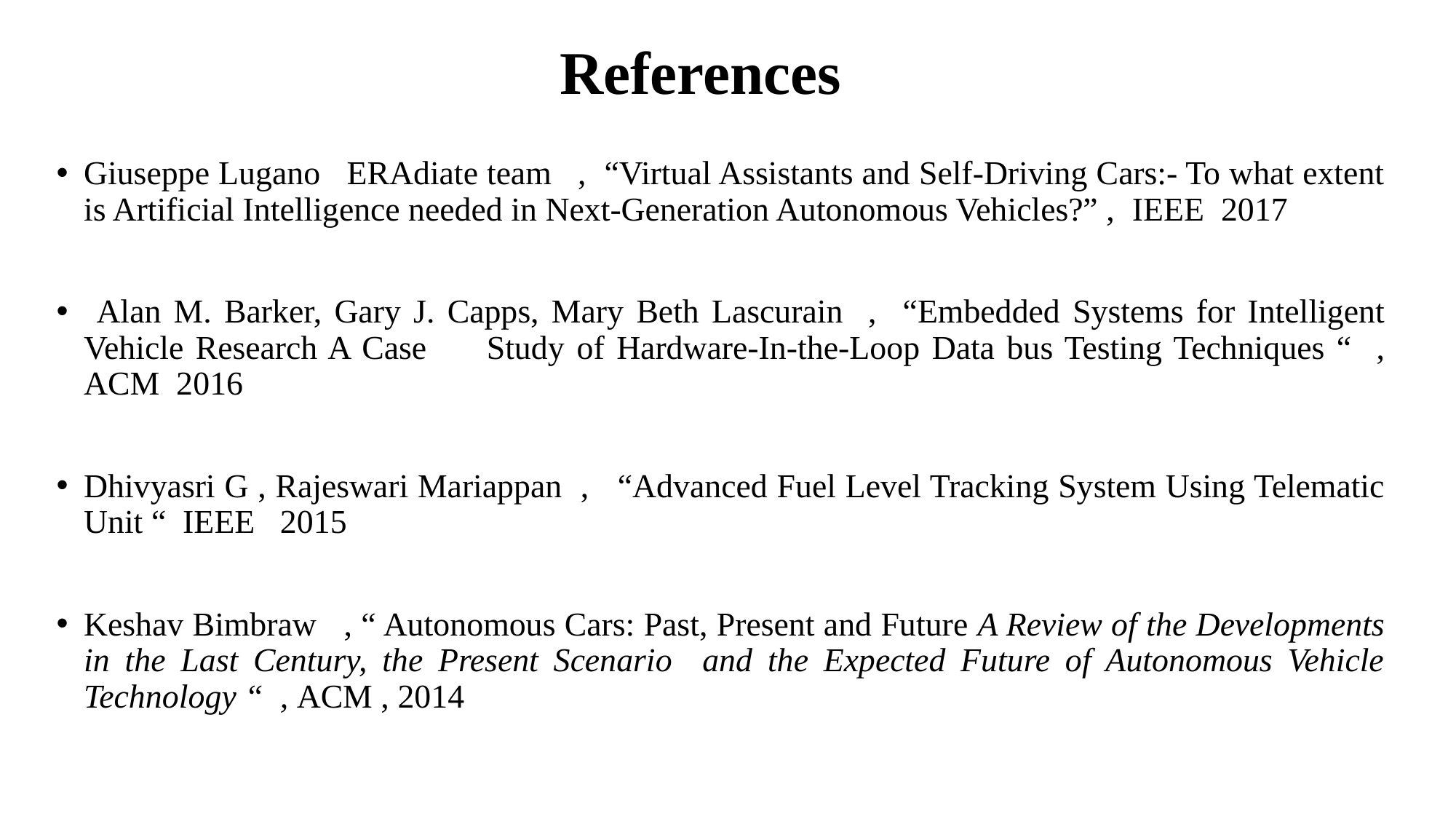

# References
Giuseppe Lugano   ERAdiate team   ,  “Virtual Assistants and Self-Driving Cars:- To what extent is Artificial Intelligence needed in Next-Generation Autonomous Vehicles?” ,  IEEE  2017

 Alan M. Barker, Gary J. Capps, Mary Beth Lascurain  ,  “Embedded Systems for Intelligent Vehicle Research A Case     Study of Hardware-In-the-Loop Data bus Testing Techniques “  , ACM  2016

Dhivyasri G , Rajeswari Mariappan  ,   “Advanced Fuel Level Tracking System Using Telematic Unit “  IEEE   2015

Keshav Bimbraw   , “ Autonomous Cars: Past, Present and Future A Review of the Developments in the Last Century, the Present Scenario  and the Expected Future of Autonomous Vehicle Technology “  , ACM , 2014